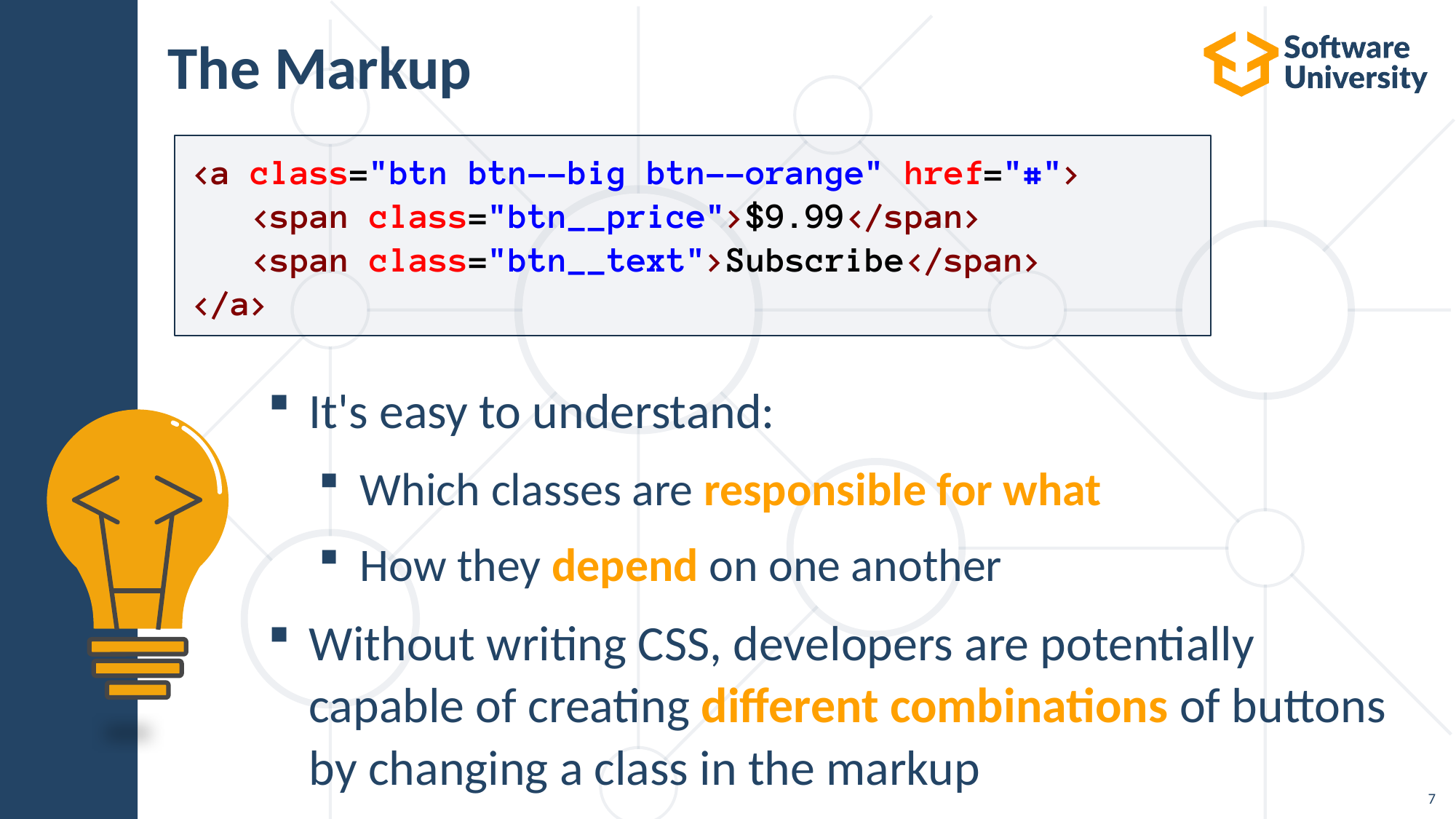

# The Markup
<a class="btn btn--big btn--orange" href="#">
   <span class="btn__price">$9.99</span>
   <span class="btn__text">Subscribe</span>
</a>
It's easy to understand:
Which classes are responsible for what
How they depend on one another
Without writing CSS, developers are potentially capable of creating different combinations of buttons by changing a class in the markup
7